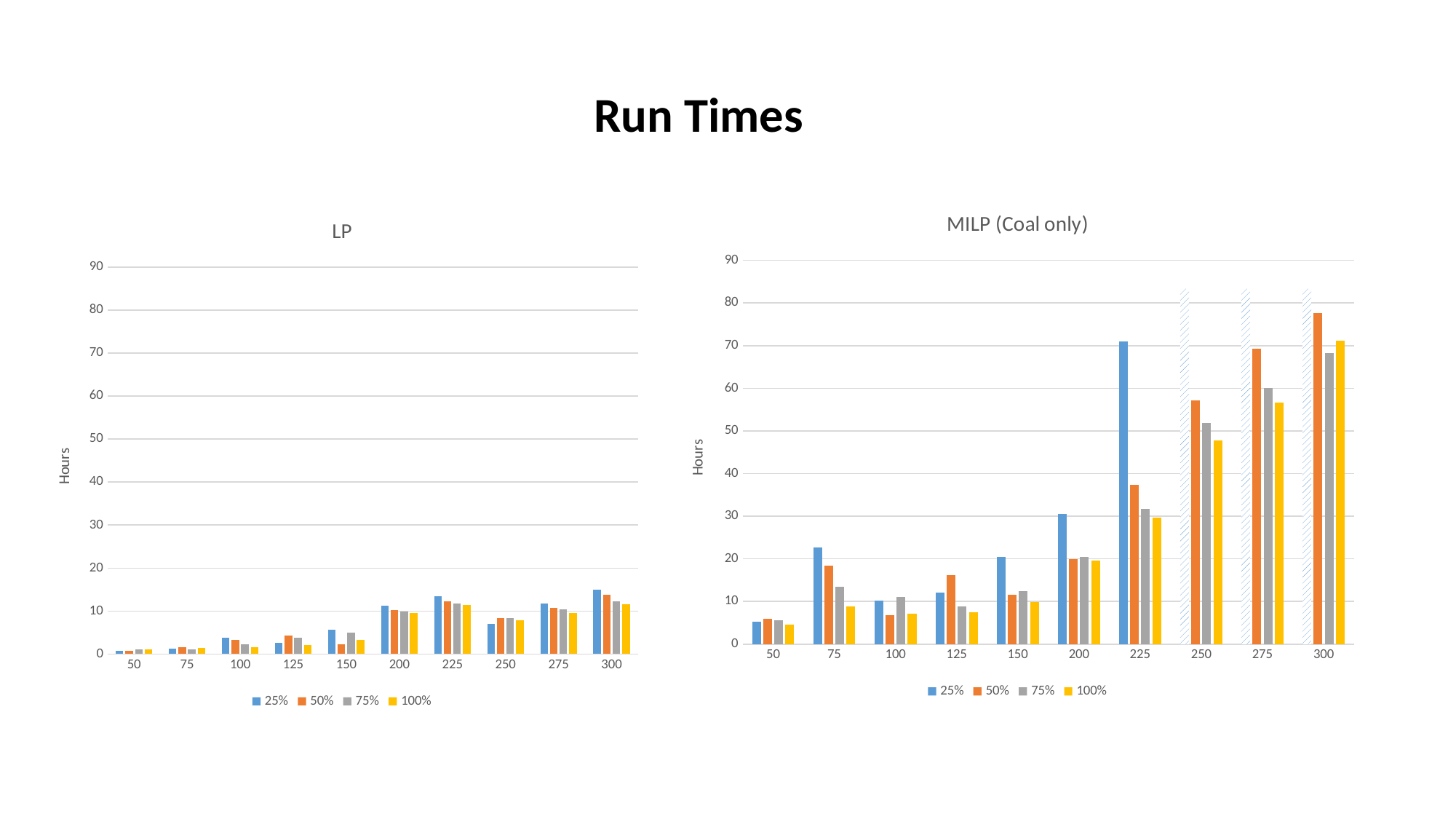

Run Times

### Chart: MILP (Coal only)

| Category |  |  |  |  |
|---|---|---|---|---|
| 50 | 5.215833333333333 | 5.999444444444444 | 5.539722222222222 | 4.620833333333334 |
| 75 | 22.727777777777778 | 18.35611111111111 | 13.446944444444444 | 8.8175 |
| 100 | 10.126111111111111 | 6.753055555555555 | 11.073055555555555 | 7.172777777777778 |
| 125 | 11.991666666666667 | 16.10472222222222 | 8.834166666666667 | 7.489166666666667 |
| 150 | 20.49361111111111 | 11.512777777777778 | 12.342777777777778 | 9.928055555555556 |
| 200 | 30.503888888888888 | 19.905277777777776 | 20.50027777777778 | 19.513055555555557 |
| 225 | 71.03444444444445 | 37.31583333333333 | 31.697777777777777 | 29.63888888888889 |
| 250 | 83.33527777777778 | 57.165 | 51.82194444444445 | 47.84361111111111 |
| 275 | 83.33361111111111 | 69.23055555555555 | 60.03055555555556 | 56.64833333333333 |
| 300 | 83.33666666666667 | 77.66722222222222 | 68.21472222222222 | 71.16472222222222 |

### Chart: LP

| Category |  |  |  |  |
|---|---|---|---|---|
| 50 | 0.7916666666666666 | 0.7636111111111111 | 1.0627777777777778 | 1.0363888888888888 |
| 75 | 1.3283333333333334 | 1.503611111111111 | 1.0766666666666667 | 1.3677777777777778 |
| 100 | 3.7127777777777777 | 3.2622222222222224 | 2.3469444444444445 | 1.6694444444444445 |
| 125 | 2.629722222222222 | 4.245277777777778 | 3.855 | 2.0541666666666667 |
| 150 | 5.588888888888889 | 2.3244444444444445 | 5.011666666666667 | 3.3433333333333333 |
| 200 | 11.180833333333334 | 10.210555555555555 | 9.855833333333333 | 9.616666666666667 |
| 225 | 13.498055555555556 | 12.274444444444445 | 11.71861111111111 | 11.426388888888889 |
| 250 | 7.0505555555555555 | 8.41638888888889 | 8.423333333333334 | 7.860277777777778 |
| 275 | 11.7375 | 10.758611111111112 | 10.329722222222221 | 9.4825 |
| 300 | 14.986666666666666 | 13.757222222222222 | 12.268055555555556 | 11.578333333333333 |